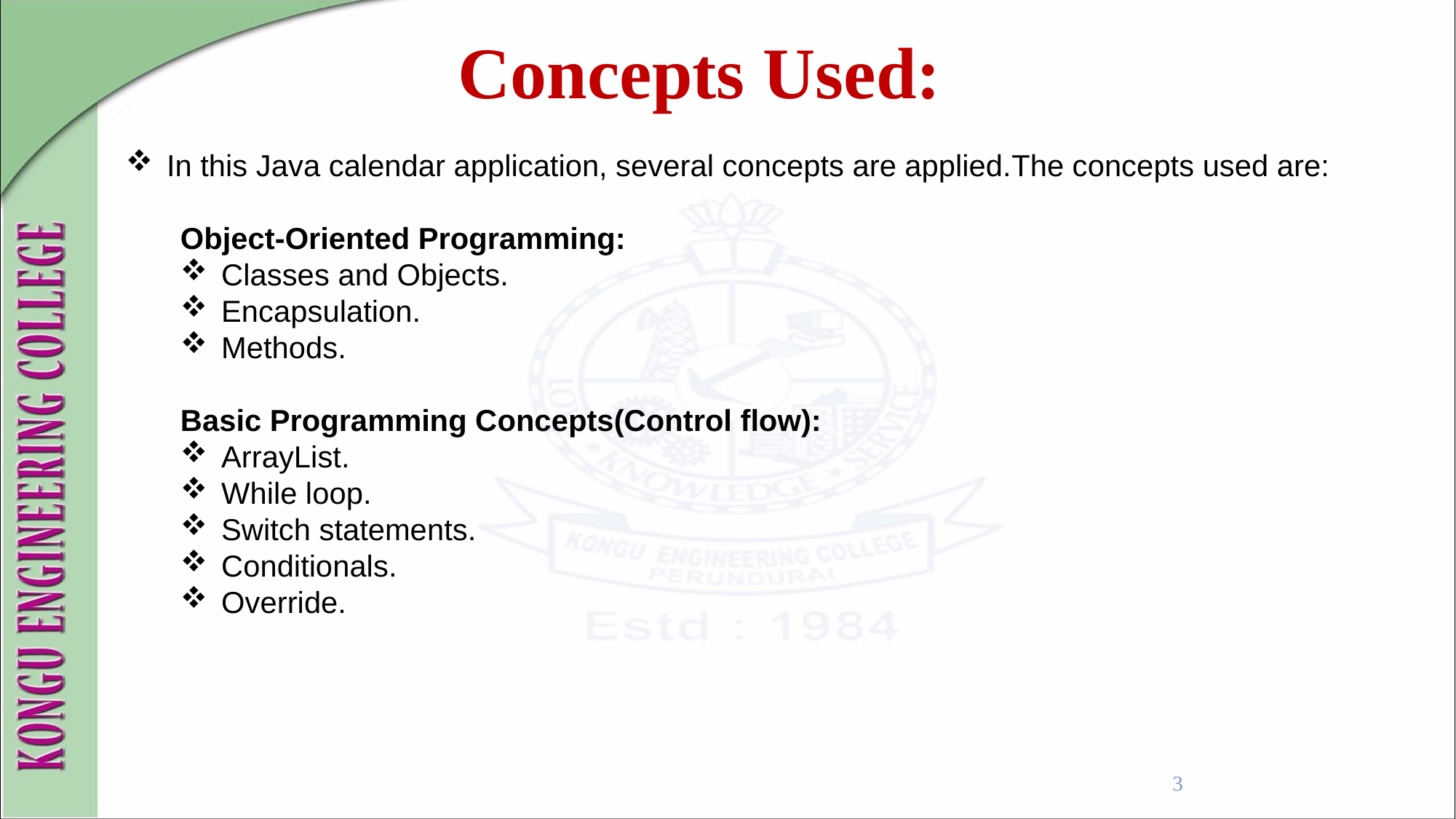

Concepts Used:
In this Java calendar application, several concepts are applied.The concepts used are:

Object-Oriented Programming:
Classes and Objects.
Encapsulation.
Methods.

Basic Programming Concepts(Control flow):
ArrayList.
While loop.
Switch statements.
Conditionals.
Override.

3